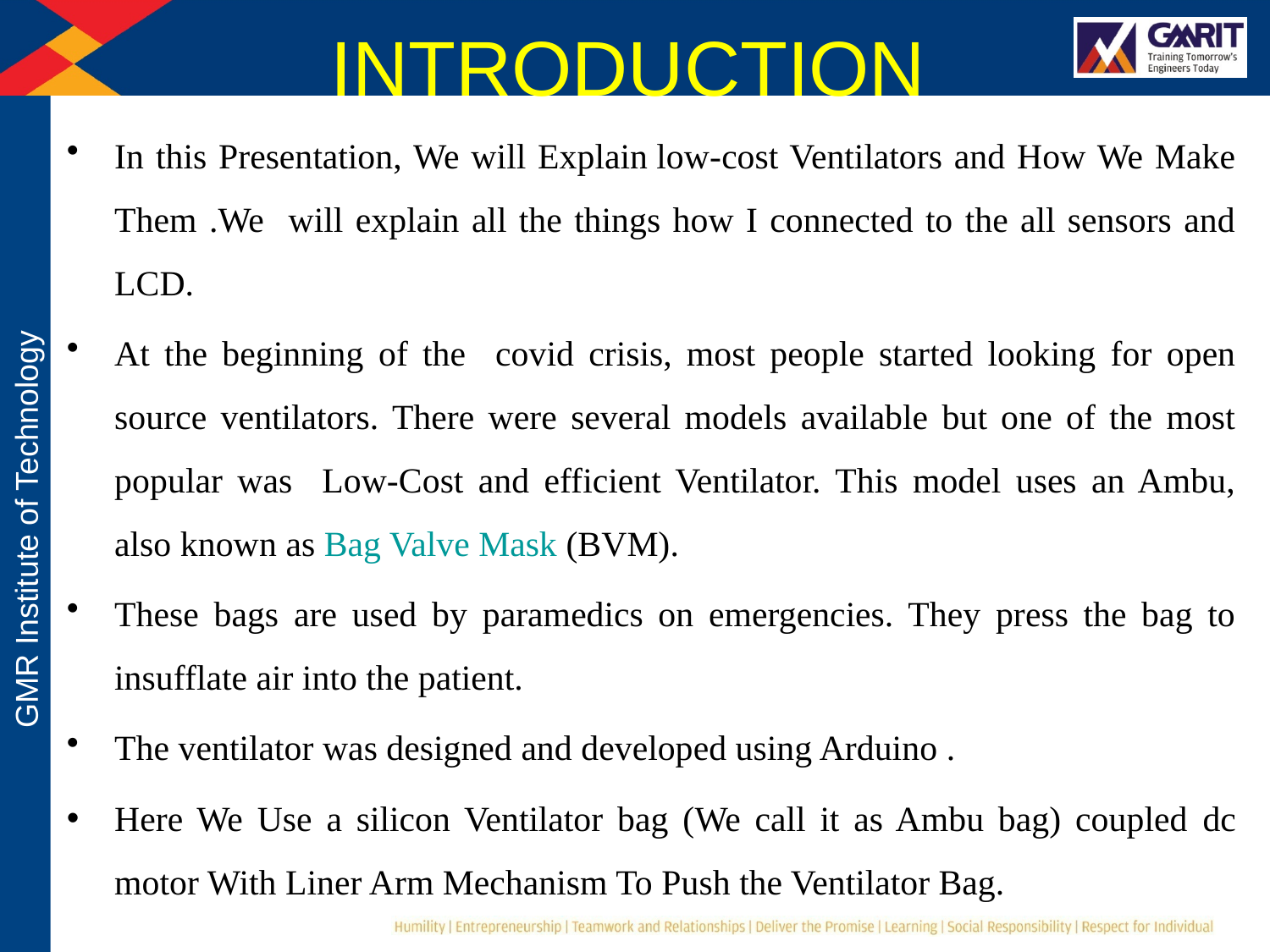

# INTRODUCTION
In this Presentation, We will Explain low-cost Ventilators and How We Make Them .We  will explain all the things how I connected to the all sensors and LCD.
At the beginning of the  covid crisis, most people started looking for open source ventilators. There were several models available but one of the most popular was  Low-Cost and efficient Ventilator. This model uses an Ambu, also known as Bag Valve Mask (BVM).
These bags are used by paramedics on emergencies. They press the bag to insufflate air into the patient.
The ventilator was designed and developed using Arduino .
Here We Use a silicon Ventilator bag (We call it as Ambu bag) coupled dc motor With Liner Arm Mechanism To Push the Ventilator Bag.
5